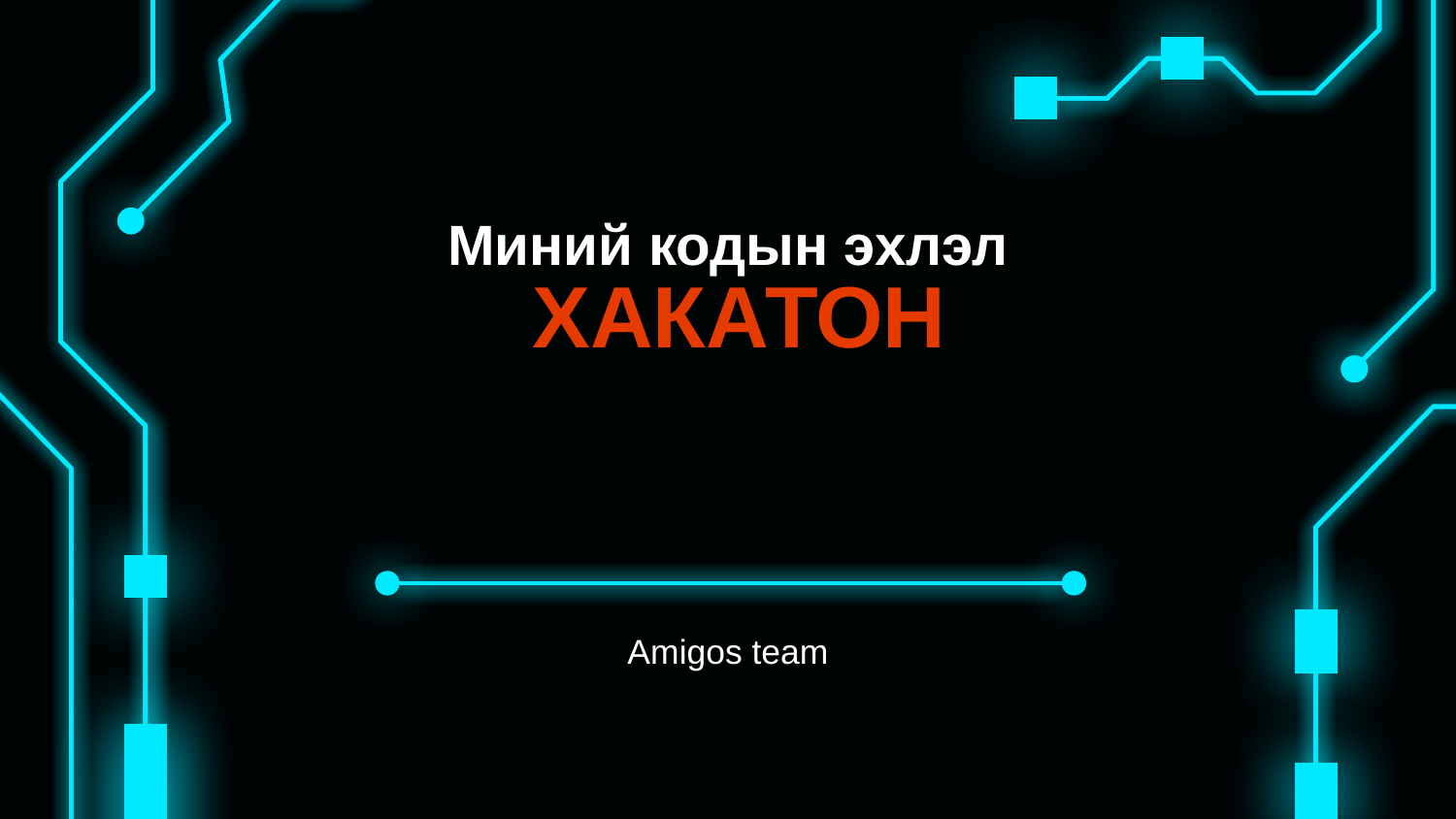

# Миний кодын эхлэл ХАКАТОН

Amigos team